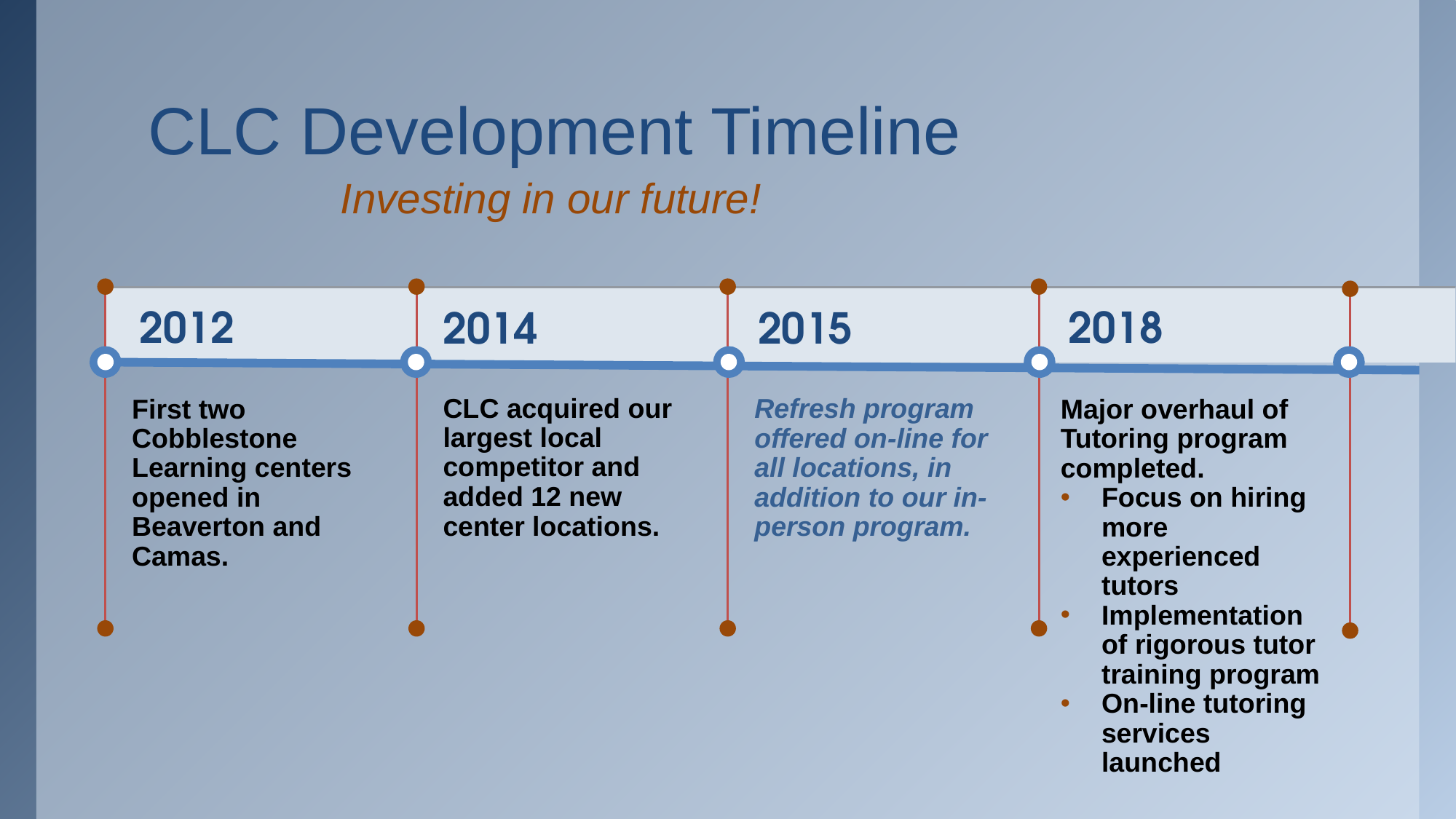

CLC Development Timeline
Investing in our future!
2012
2018
2015
2014
CLC acquired our largest local competitor and added 12 new center locations.
Refresh program offered on-line for all locations, in addition to our in-person program.
First two Cobblestone Learning centers opened in Beaverton and Camas.
Major overhaul of Tutoring program completed.
Focus on hiring more experienced tutors
Implementation of rigorous tutor training program
On-line tutoring services launched